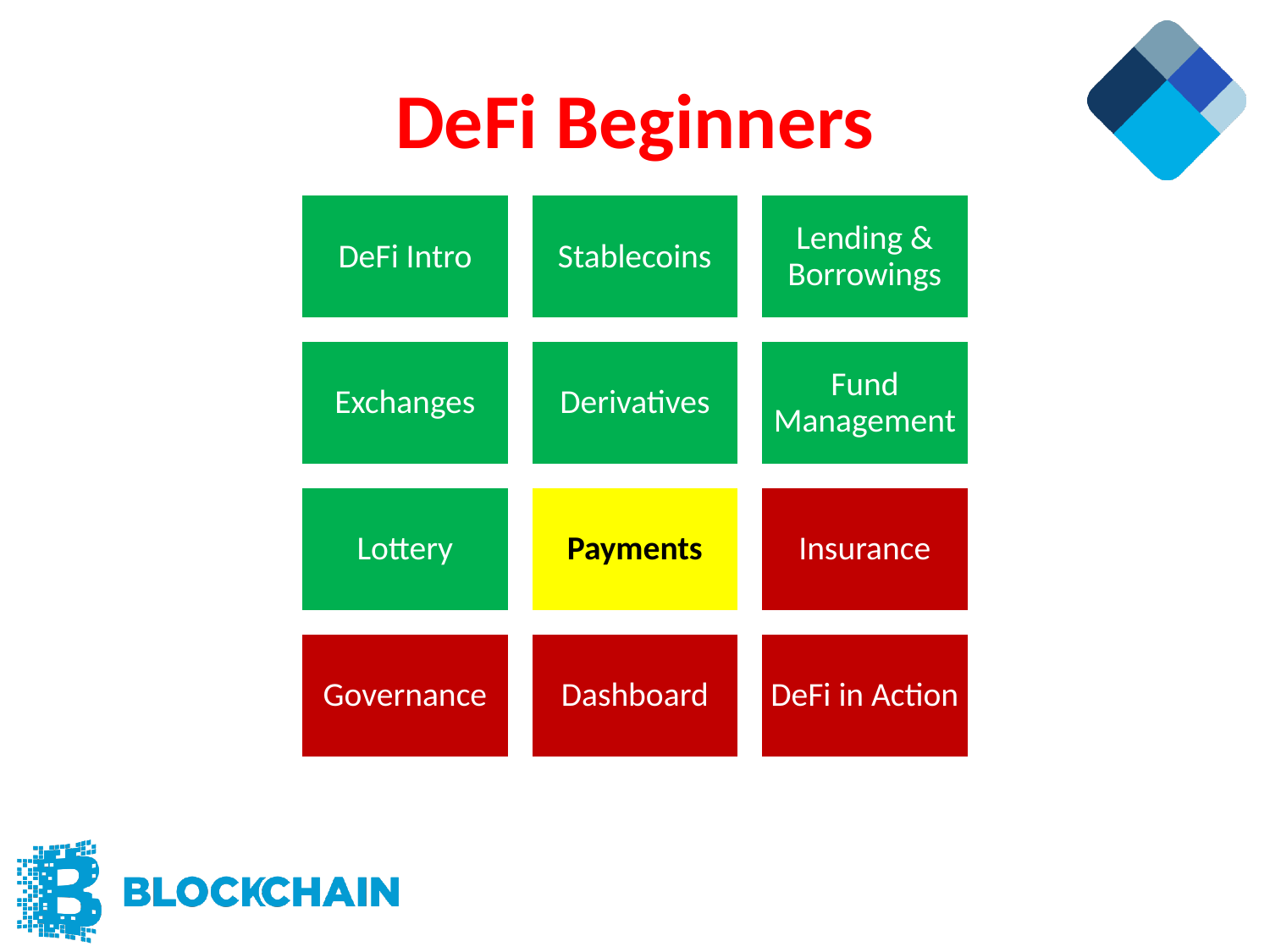

# DeFi Beginners
DeFi Intro
Stablecoins
Lending & Borrowings
Exchanges
Derivatives
Fund Management
Lottery
Payments
Insurance
Governance
Dashboard
DeFi in Action